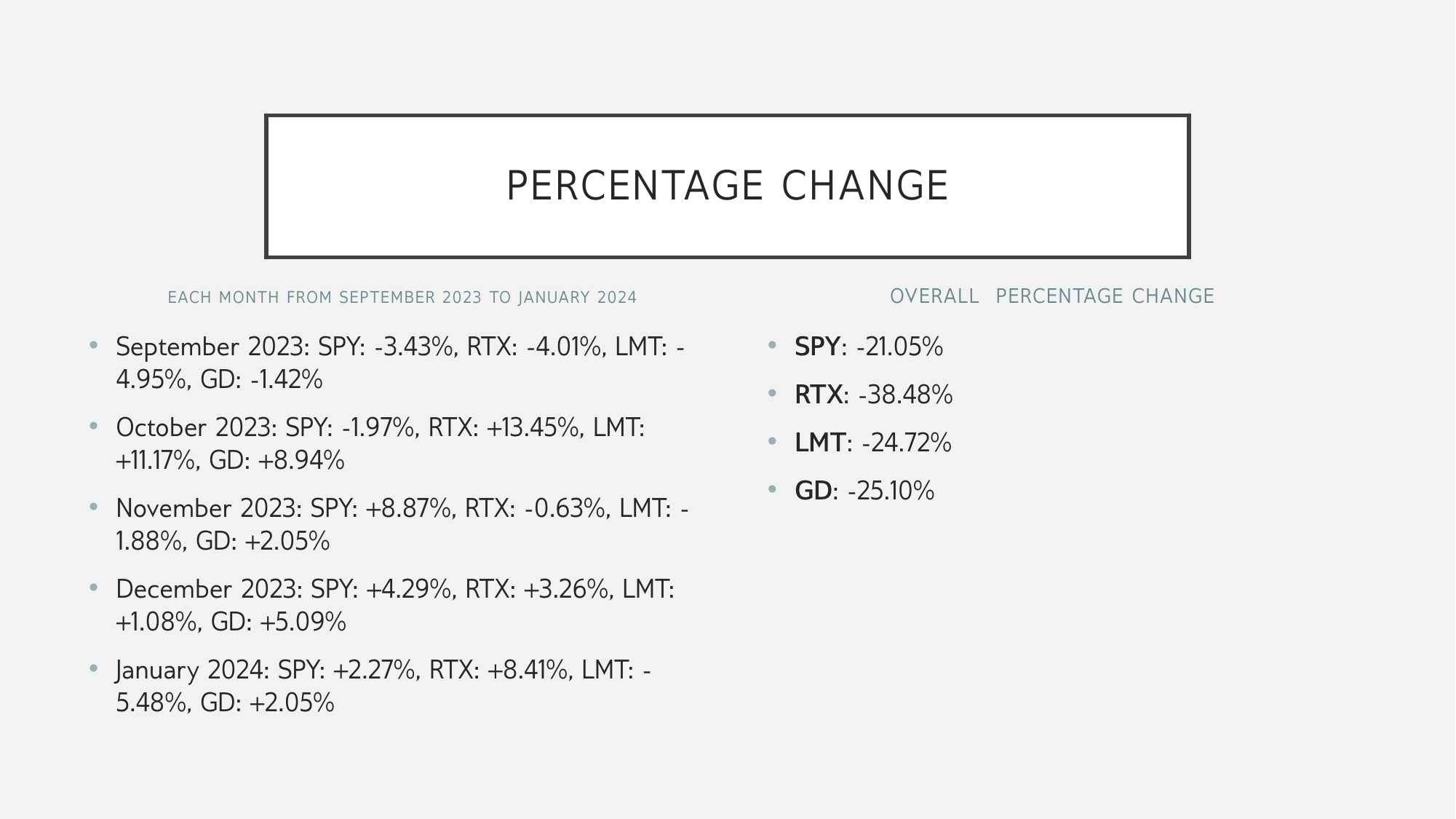

# Percentage change
Each month from September 2023 to January 2024
Overall  percentage change
SPY: -21.05%
RTX: -38.48%
LMT: -24.72%
GD: -25.10%
September 2023: SPY: -3.43%, RTX: -4.01%, LMT: -4.95%, GD: -1.42%
October 2023: SPY: -1.97%, RTX: +13.45%, LMT: +11.17%, GD: +8.94%
November 2023: SPY: +8.87%, RTX: -0.63%, LMT: -1.88%, GD: +2.05%
December 2023: SPY: +4.29%, RTX: +3.26%, LMT: +1.08%, GD: +5.09%
January 2024: SPY: +2.27%, RTX: +8.41%, LMT: -5.48%, GD: +2.05%